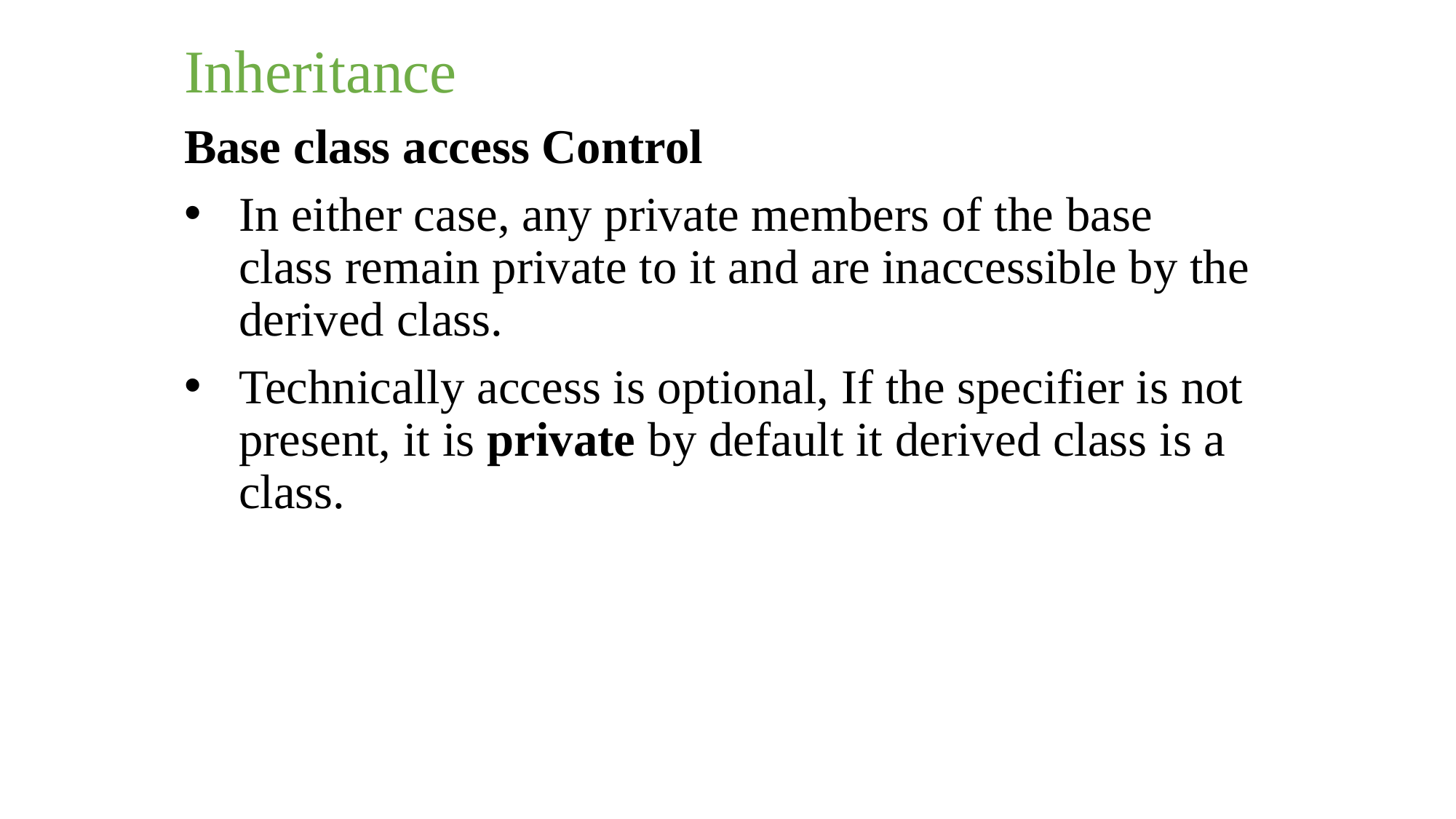

Inheritance
Base class access Control
In either case, any private members of the base class remain private to it and are inaccessible by the derived class.
Technically access is optional, If the specifier is not present, it is private by default it derived class is a class.